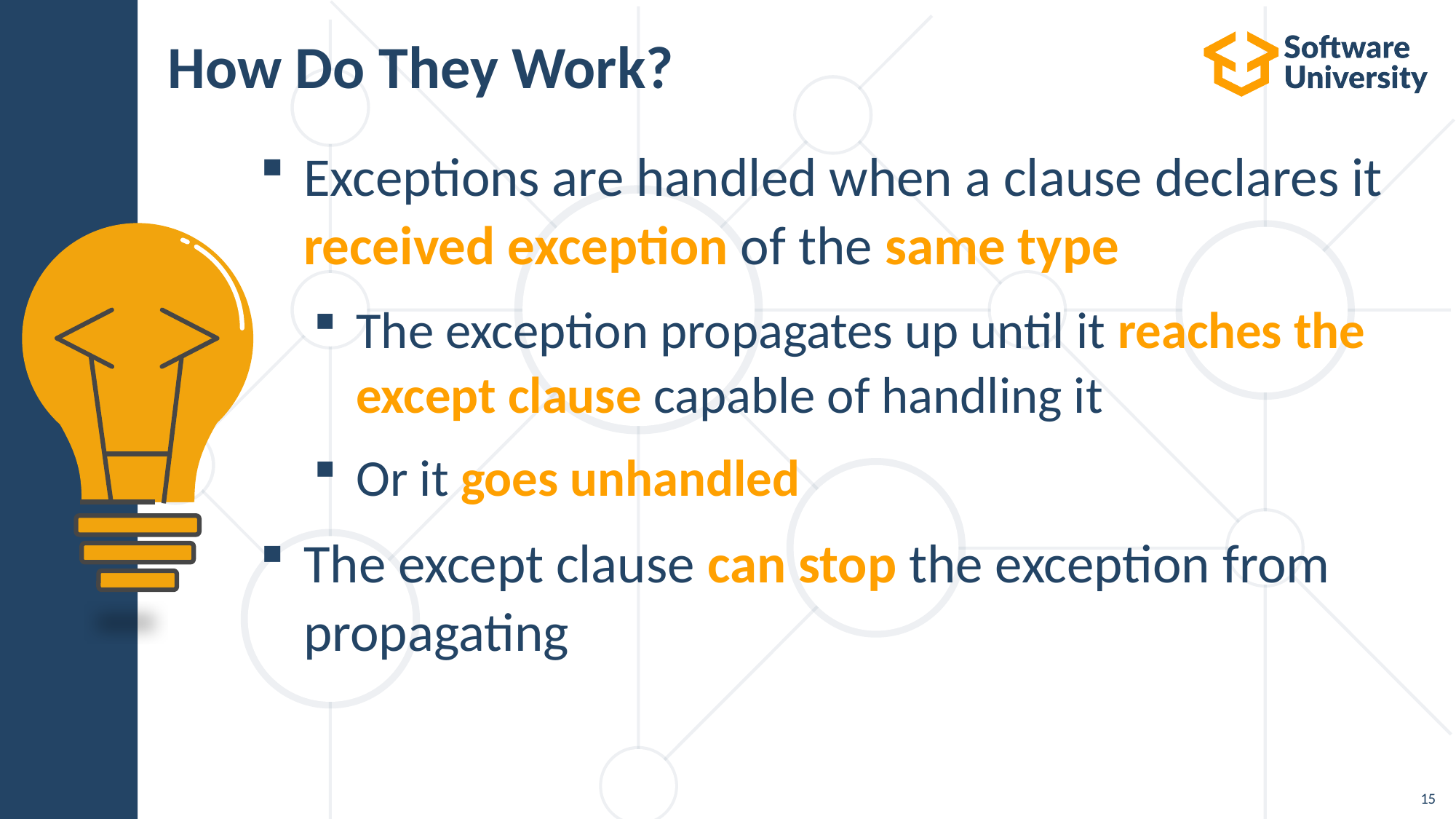

# How Do They Work?
Exceptions are handled when a clause declares it received exception of the same type
The exception propagates up until it reaches the except clause capable of handling it
Or it goes unhandled
The except clause can stop the exception from propagating
15